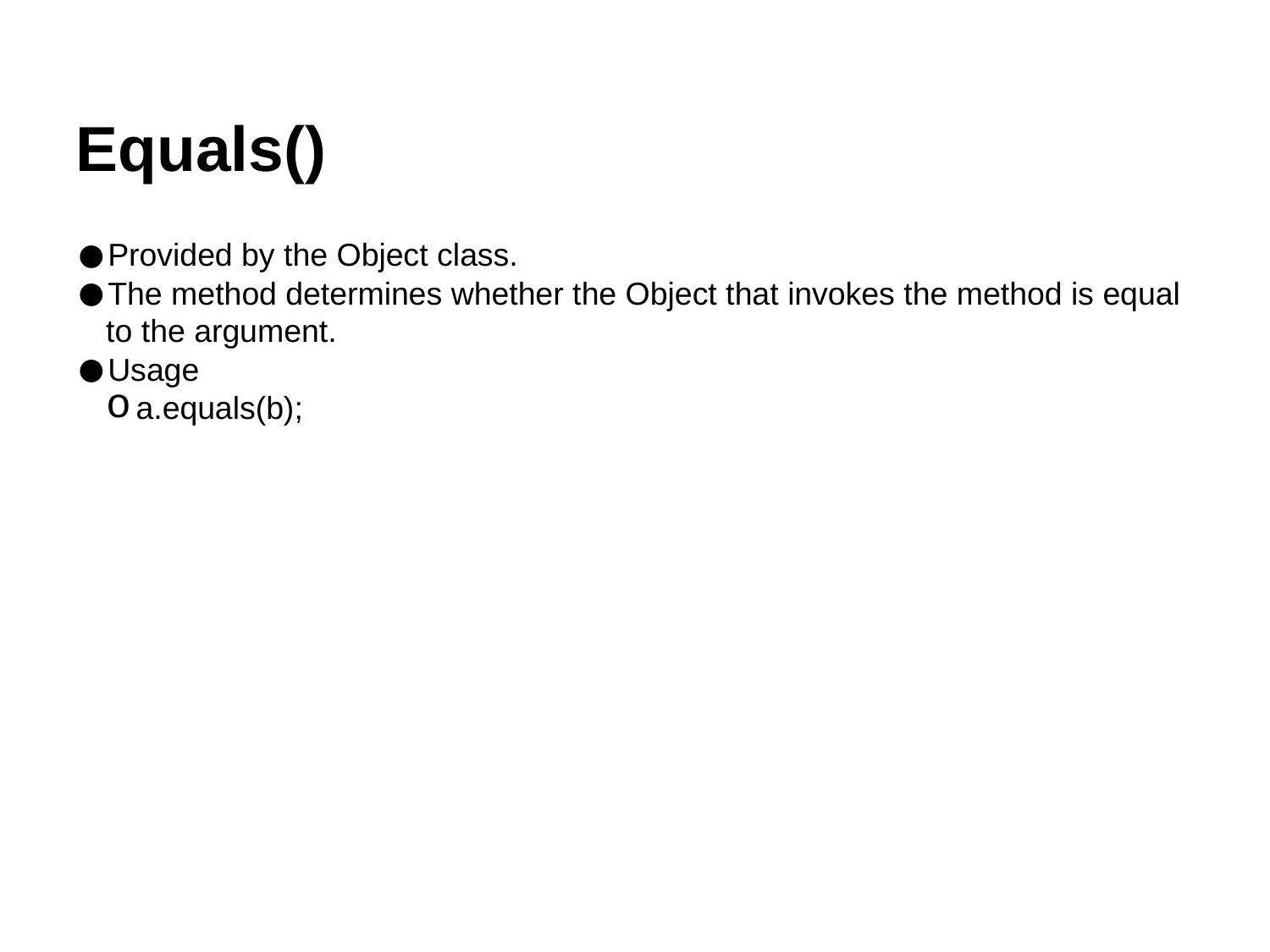

Equals()
Provided by the Object class.
The method determines whether the Object that invokes the method is equal to the argument.
Usage
a.equals(b);